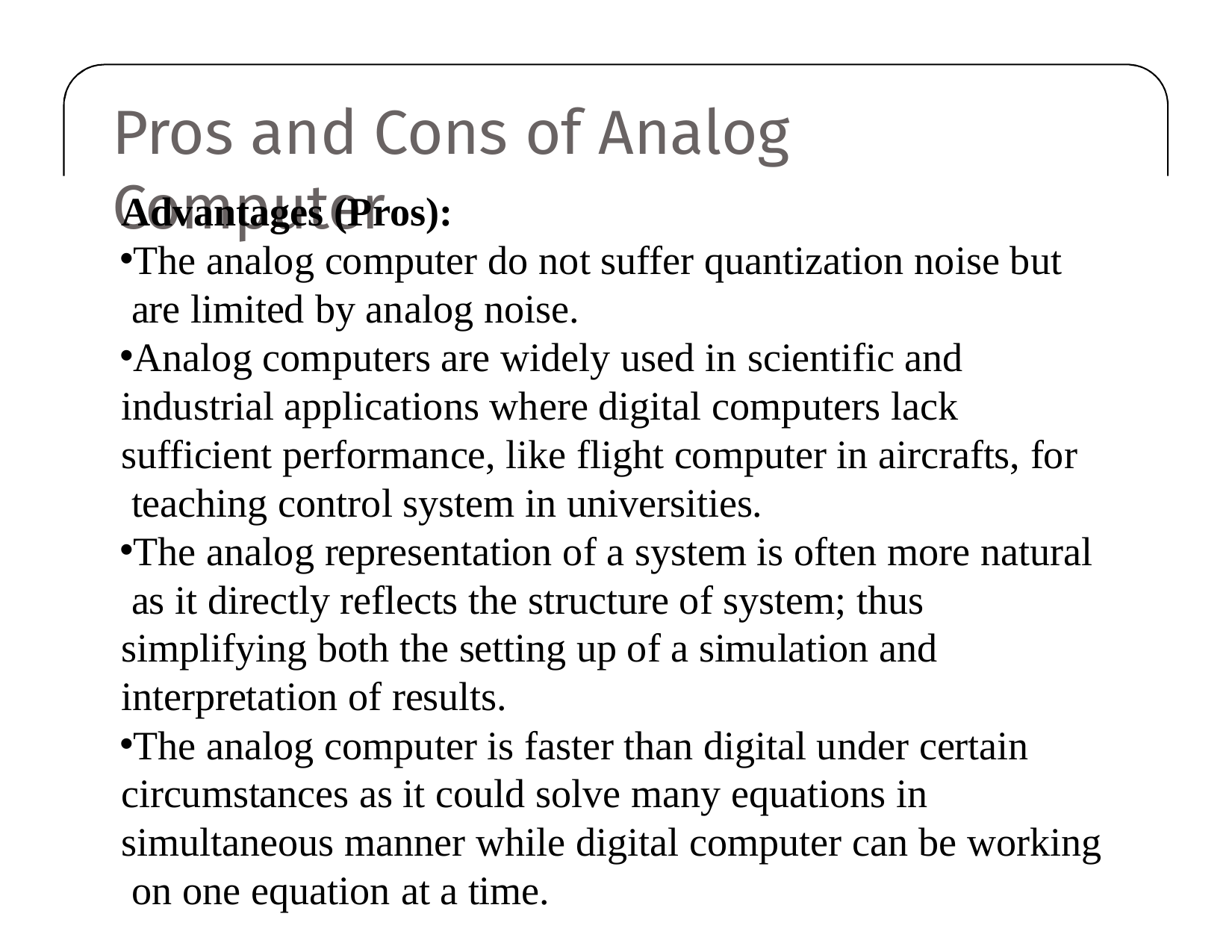

# Pros and Cons of Analog Computer
Advantages (Pros):
The analog computer do not suffer quantization noise but  are limited by analog noise.
Analog computers are widely used in scientific and  industrial applications where digital computers lack  sufficient performance, like flight computer in aircrafts, for  teaching control system in universities.
The analog representation of a system is often more natural  as it directly reflects the structure of system; thus  simplifying both the setting up of a simulation and  interpretation of results.
The analog computer is faster than digital under certain  circumstances as it could solve many equations in  simultaneous manner while digital computer can be working  on one equation at a time.